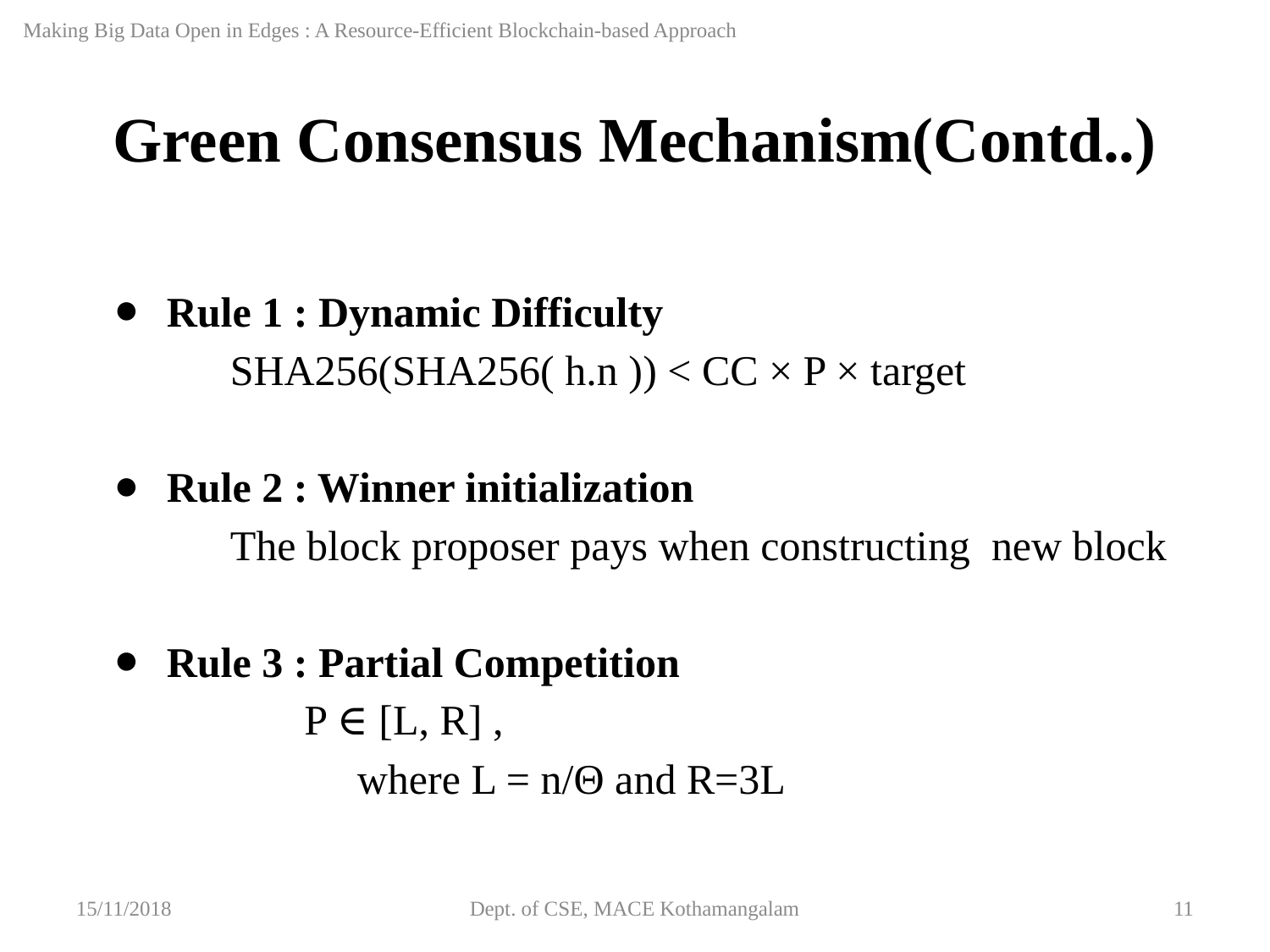

Making Big Data Open in Edges : A Resource-Efficient Blockchain-based Approach

Green Consensus Mechanism(Contd..)

Rule 1 : Dynamic Difficulty
SHA256(SHA256( h.n )) < CC × P × target

Rule 2 : Winner initialization
The block proposer pays when constructing  new block

Rule 3 : Partial Competition
	 P ∈ [L, R] ,
where L = n/Θ and R=3L

15/11/2018
Dept. of CSE, MACE Kothamangalam
11